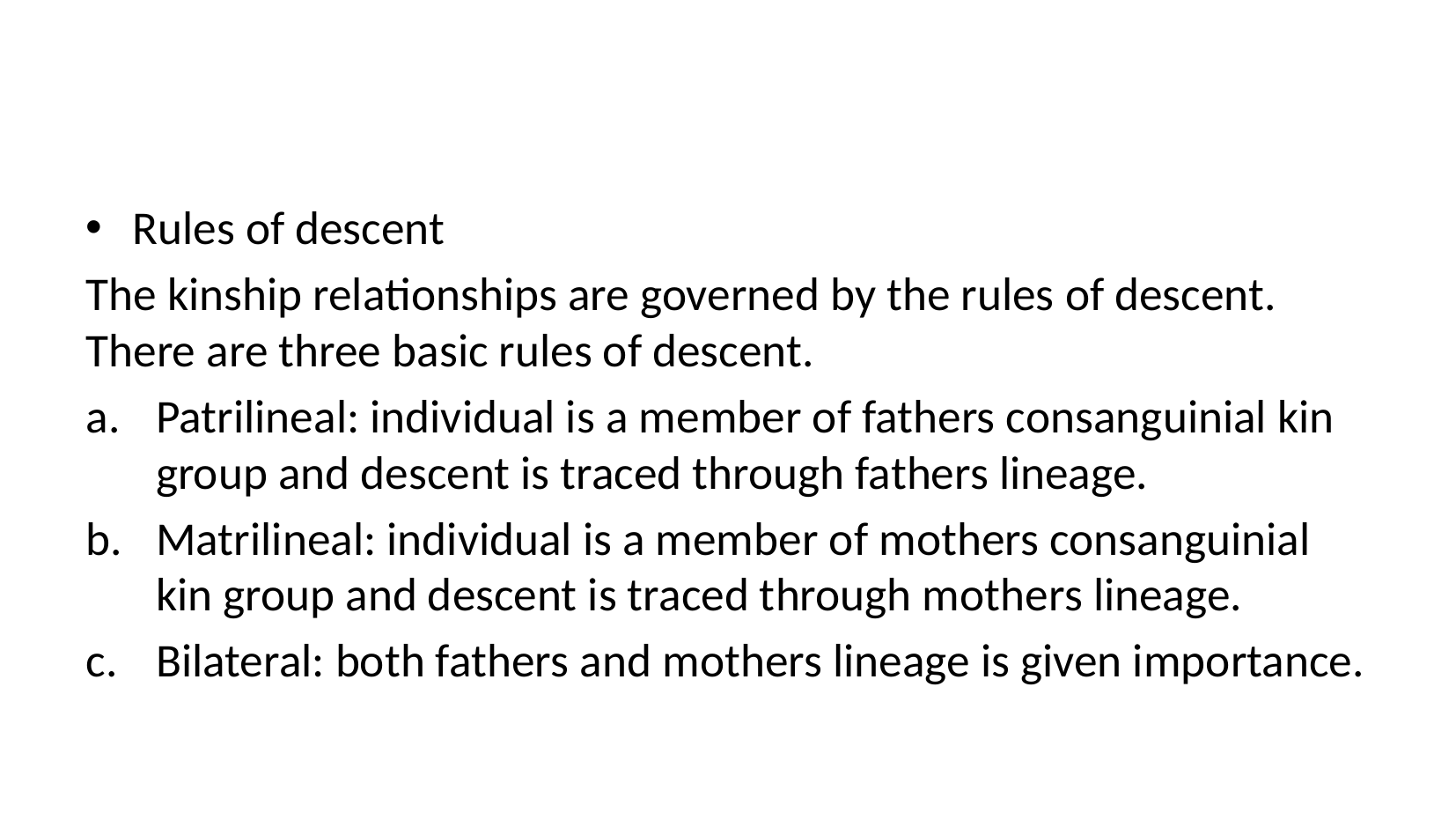

#
Rules of descent
The kinship relationships are governed by the rules of descent. There are three basic rules of descent.
Patrilineal: individual is a member of fathers consanguinial kin group and descent is traced through fathers lineage.
Matrilineal: individual is a member of mothers consanguinial kin group and descent is traced through mothers lineage.
Bilateral: both fathers and mothers lineage is given importance.